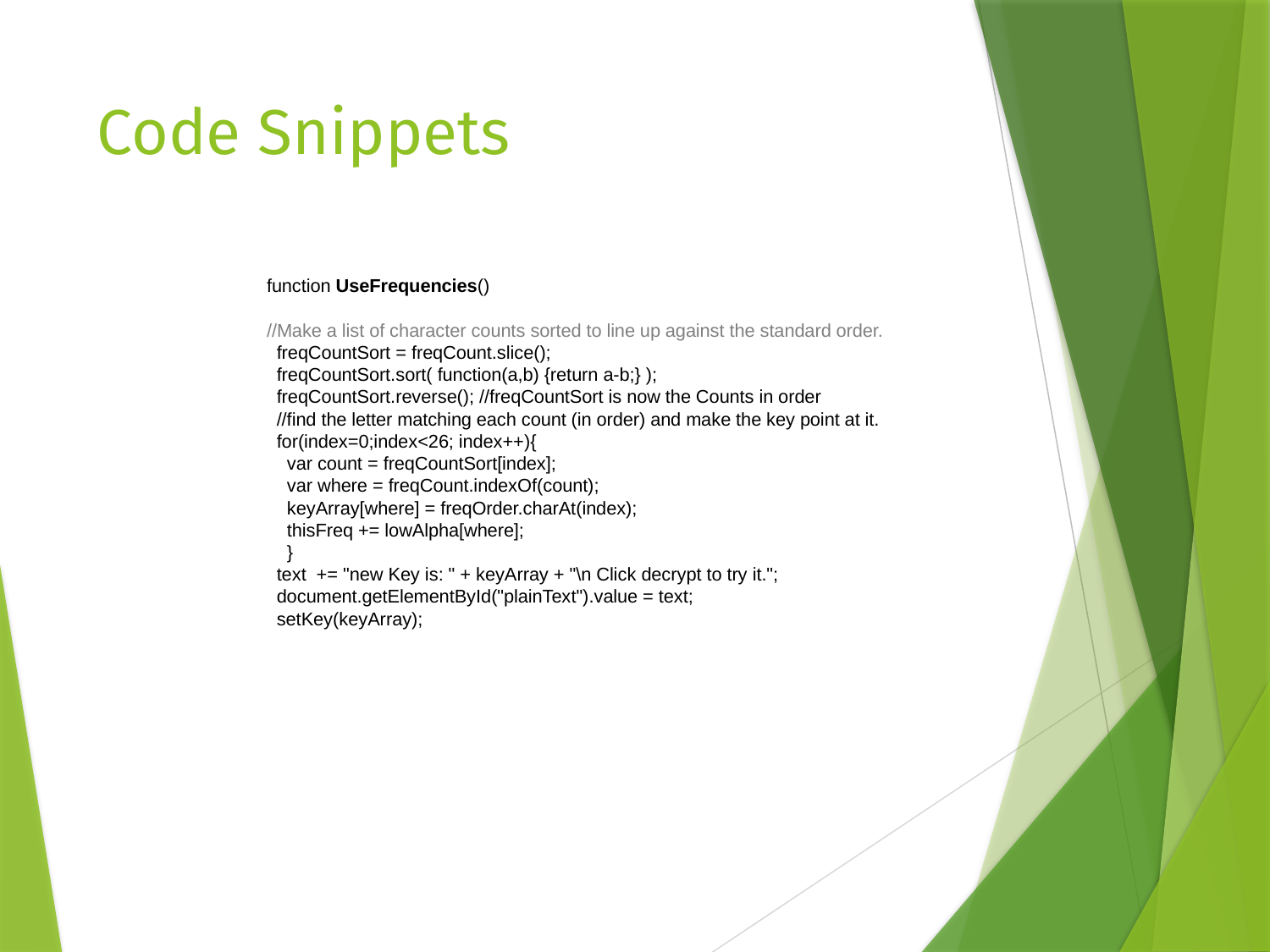

# Code Snippets
function UseFrequencies()

//Make a list of character counts sorted to line up against the standard order.
  freqCountSort = freqCount.slice();
  freqCountSort.sort( function(a,b) {return a-b;} );
  freqCountSort.reverse(); //freqCountSort is now the Counts in order
  //find the letter matching each count (in order) and make the key point at it.
  for(index=0;index<26; index++){
    var count = freqCountSort[index];
    var where = freqCount.indexOf(count);
    keyArray[where] = freqOrder.charAt(index);
    thisFreq += lowAlpha[where];
    }
  text  += "new Key is: " + keyArray + "\n Click decrypt to try it.";
  document.getElementById("plainText").value = text;
  setKey(keyArray);